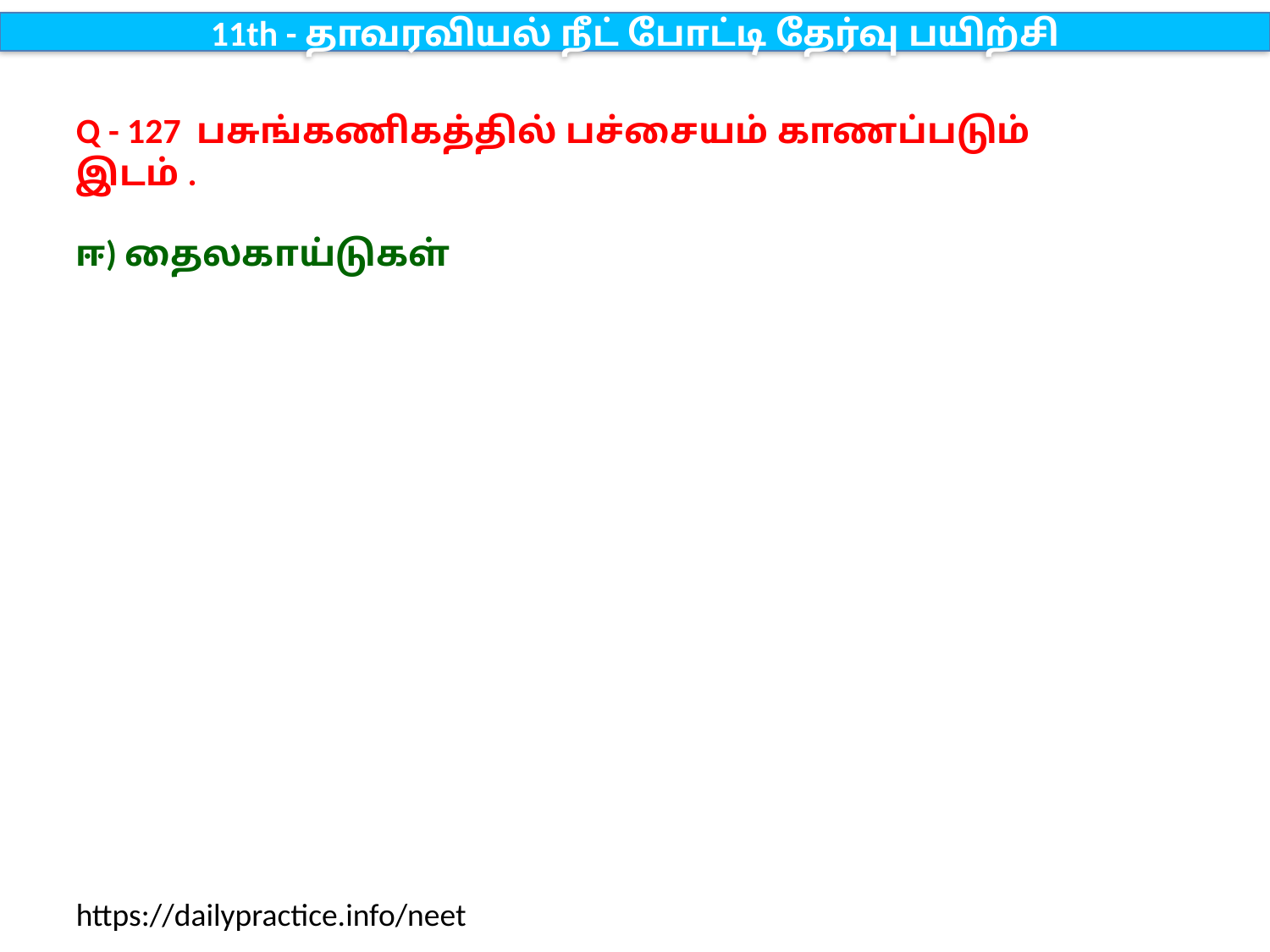

11th - தாவரவியல் நீட் போட்டி தேர்வு பயிற்சி

Q - 127  பசுங்கணிகத்தில் பச்சையம் காணப்படும் இடம் .

ஈ) தைலகாய்டுகள்
https://dailypractice.info/neet